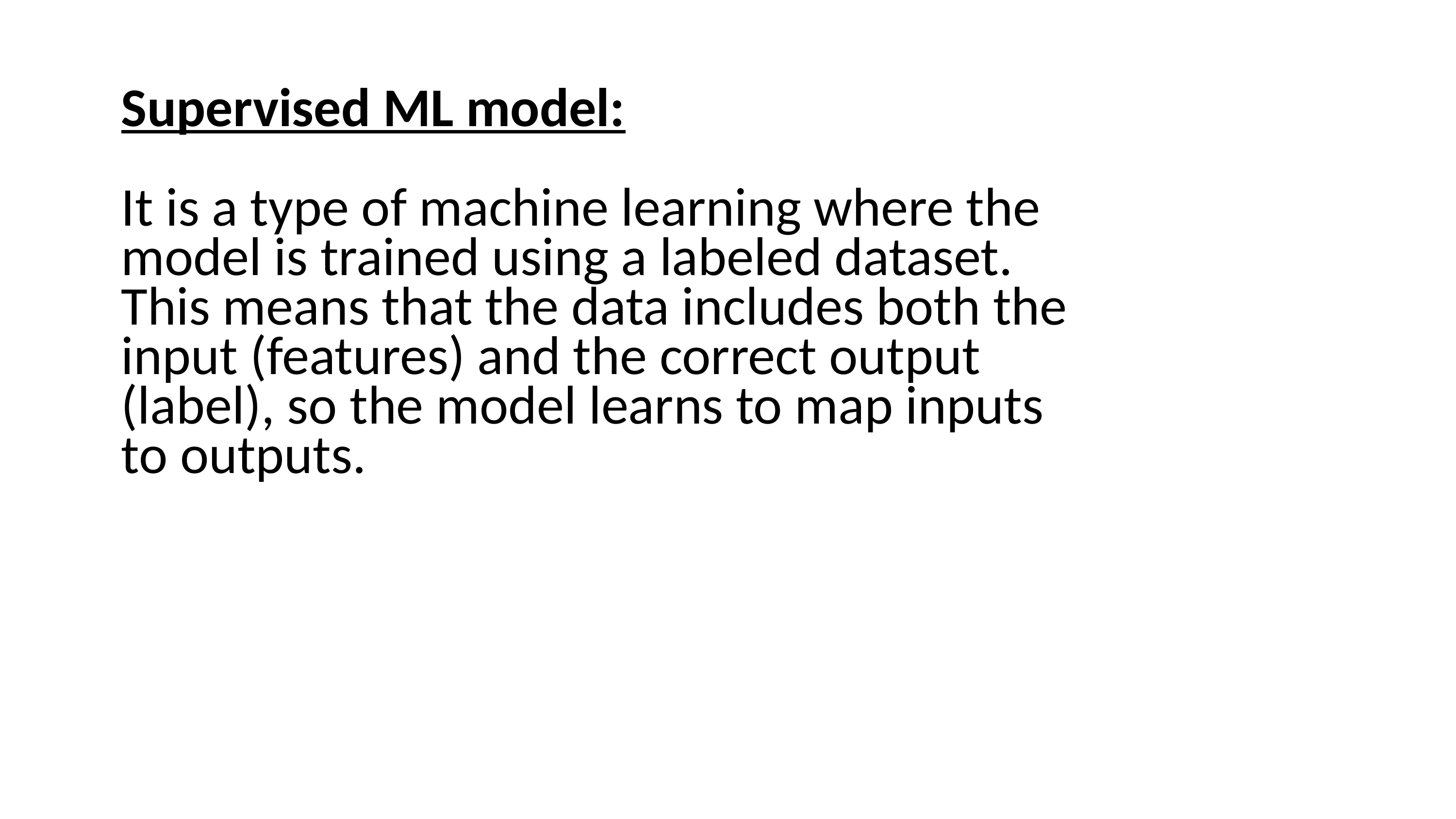

Supervised ML model:

It is a type of machine learning where the model is trained using a labeled dataset. This means that the data includes both the input (features) and the correct output (label), so the model learns to map inputs to outputs.

7.       Dicussion,Conclusion and Refrences